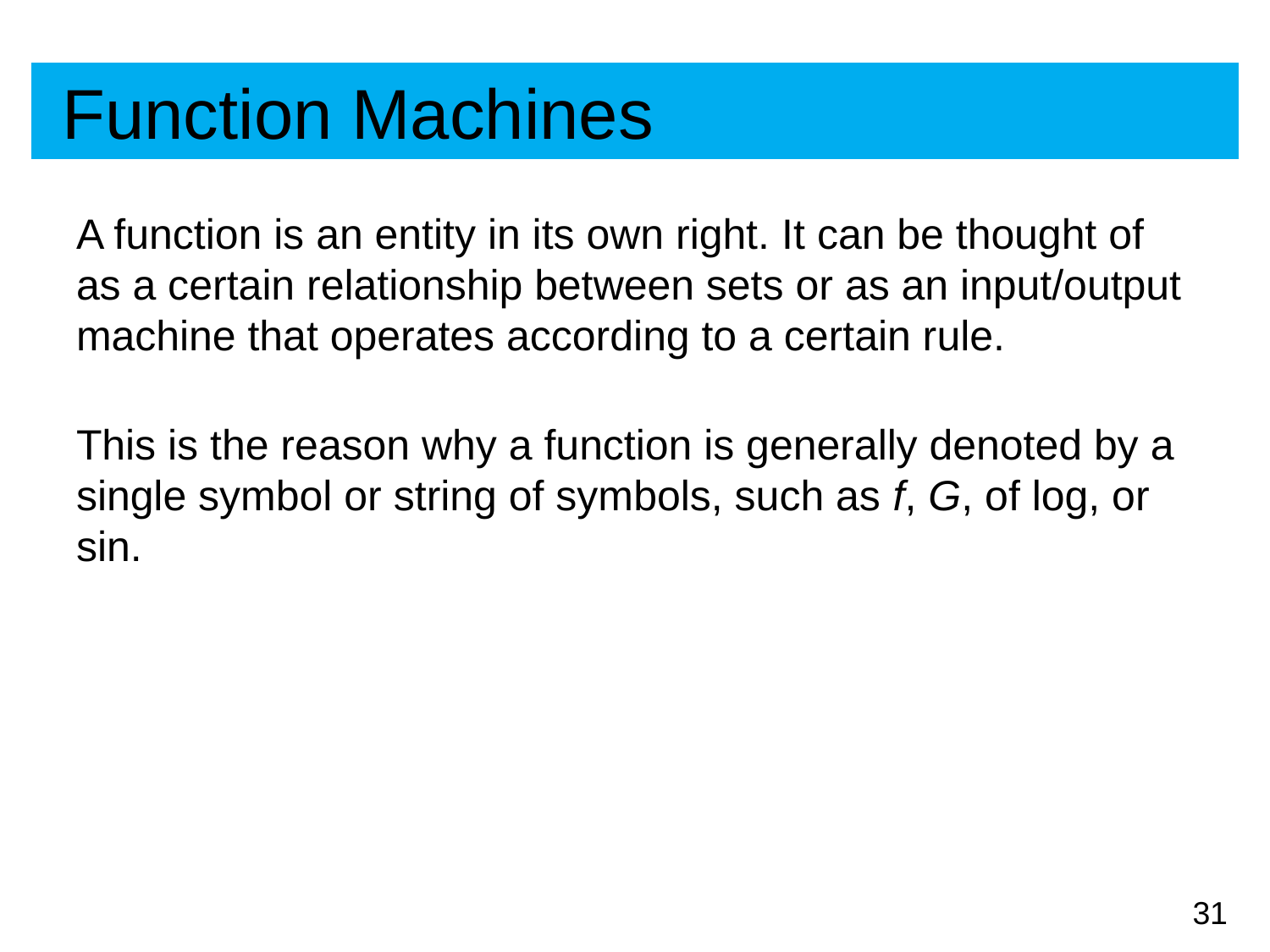

# Function Machines
A function is an entity in its own right. It can be thought of as a certain relationship between sets or as an input/output machine that operates according to a certain rule.

This is the reason why a function is generally denoted by a single symbol or string of symbols, such as f, G, of log, or sin.